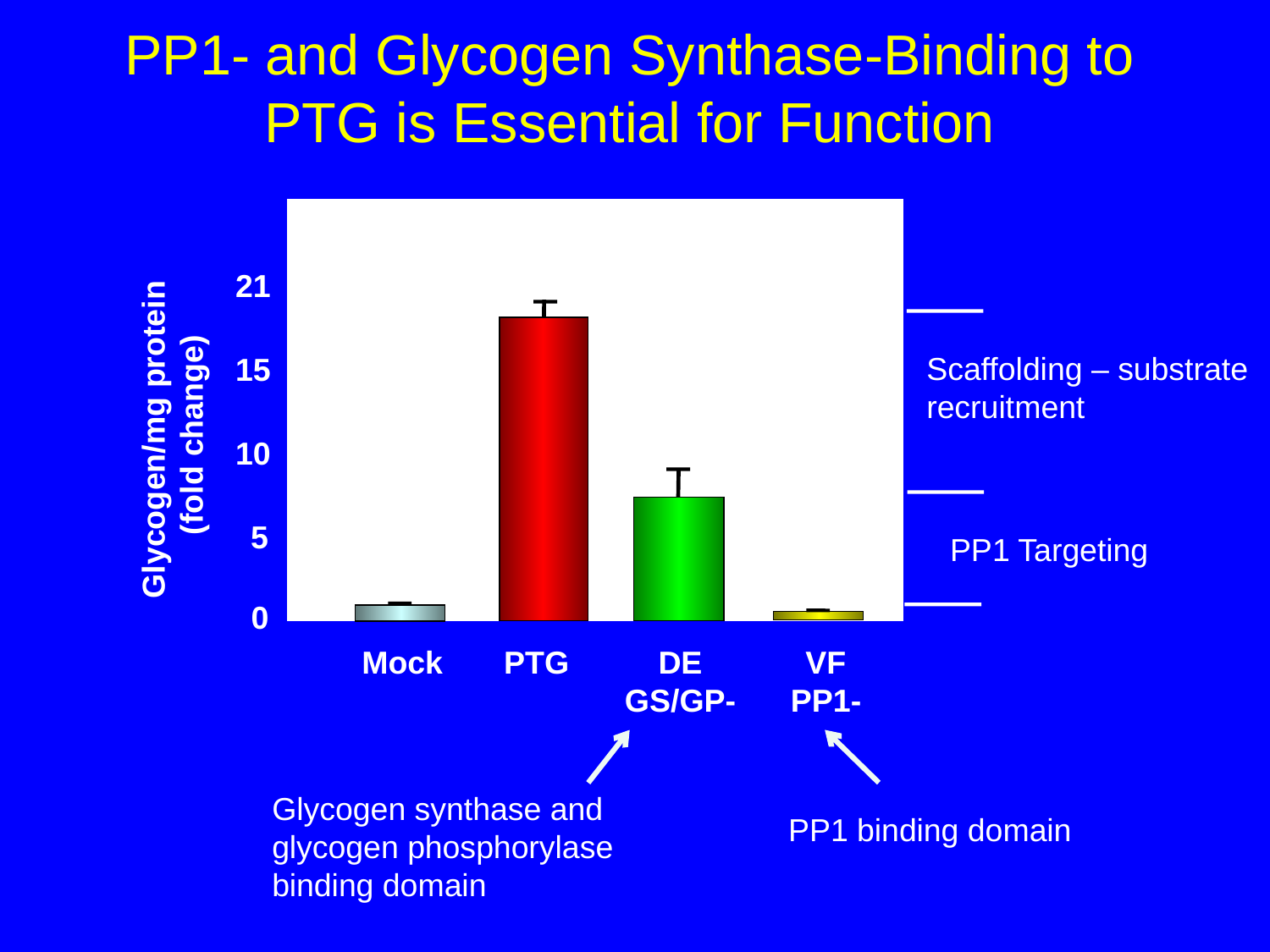

PP1- and Glycogen Synthase-Binding to PTG is Essential for Function

21

Scaffolding – substrate
recruitment

15
Glycogen/mg protein
(fold change)
10

PP1 Targeting

5
0

Mock
PTG
DE
  GS/GP-
VF
  PP1-
Glycogen synthase and glycogen phosphorylase binding domain
PP1 binding domain